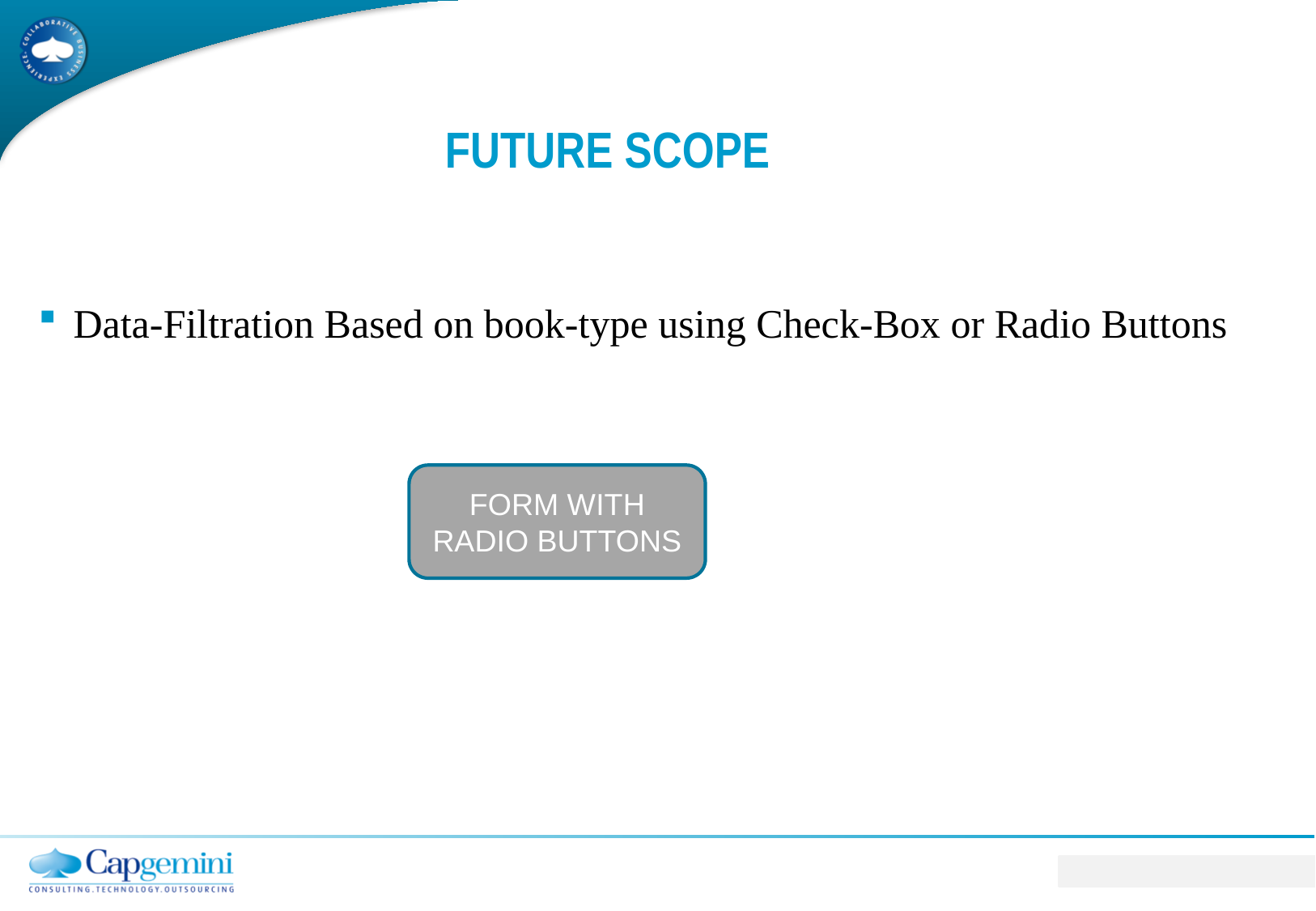

# FUTURE SCOPE
Data-Filtration Based on book-type using Check-Box or Radio Buttons

FORM WITH RADIO BUTTONS